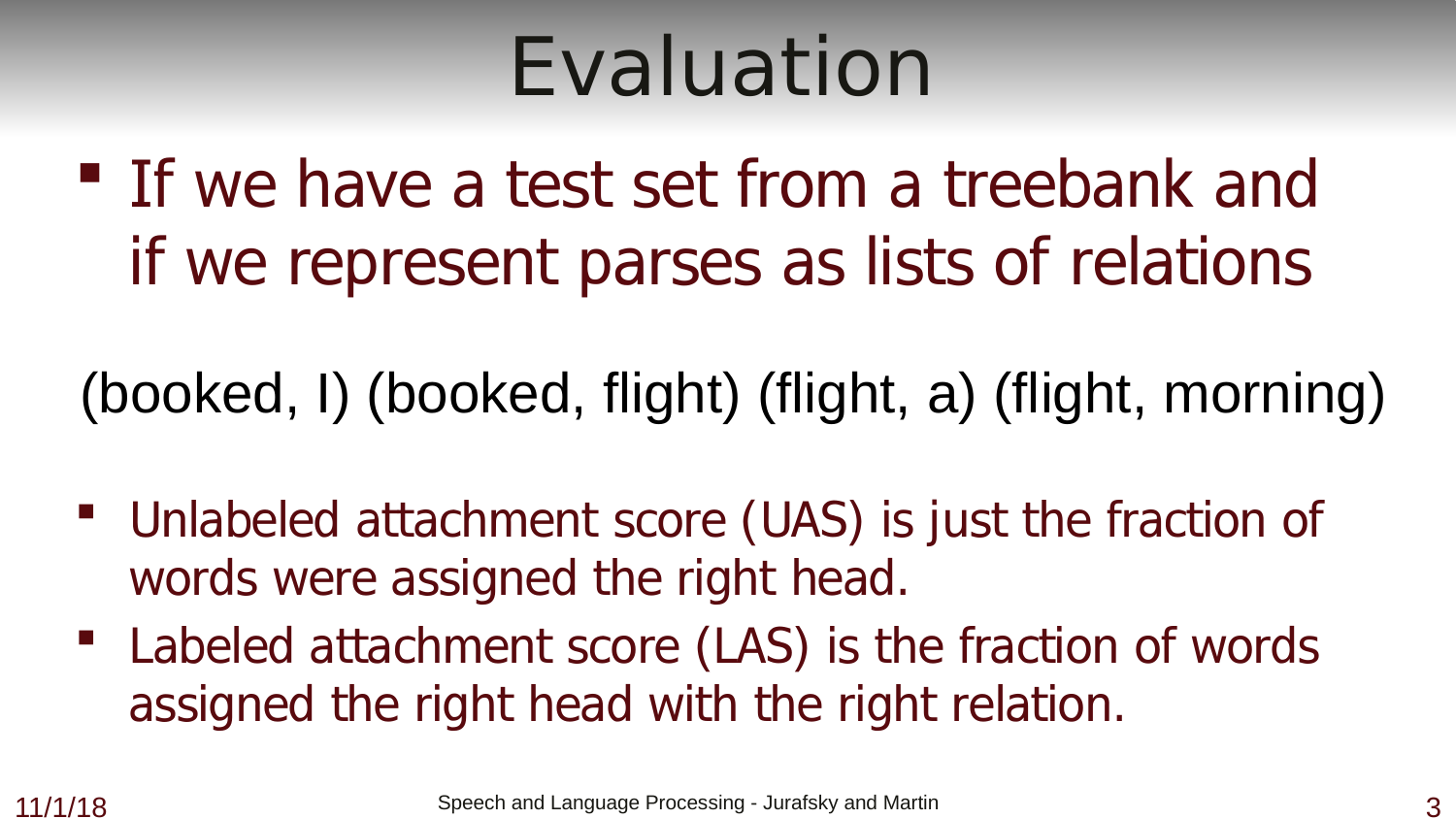

# Evaluation
If we have a test set from a treebank and if we represent parses as lists of relations

Unlabeled attachment score (UAS) is just the fraction of words were assigned the right head.
Labeled attachment score (LAS) is the fraction of words assigned the right head with the right relation.
(booked, I) (booked, flight) (flight, a) (flight, morning)
11/1/18
                                         Speech and Language Processing - Jurafsky and Martin
3